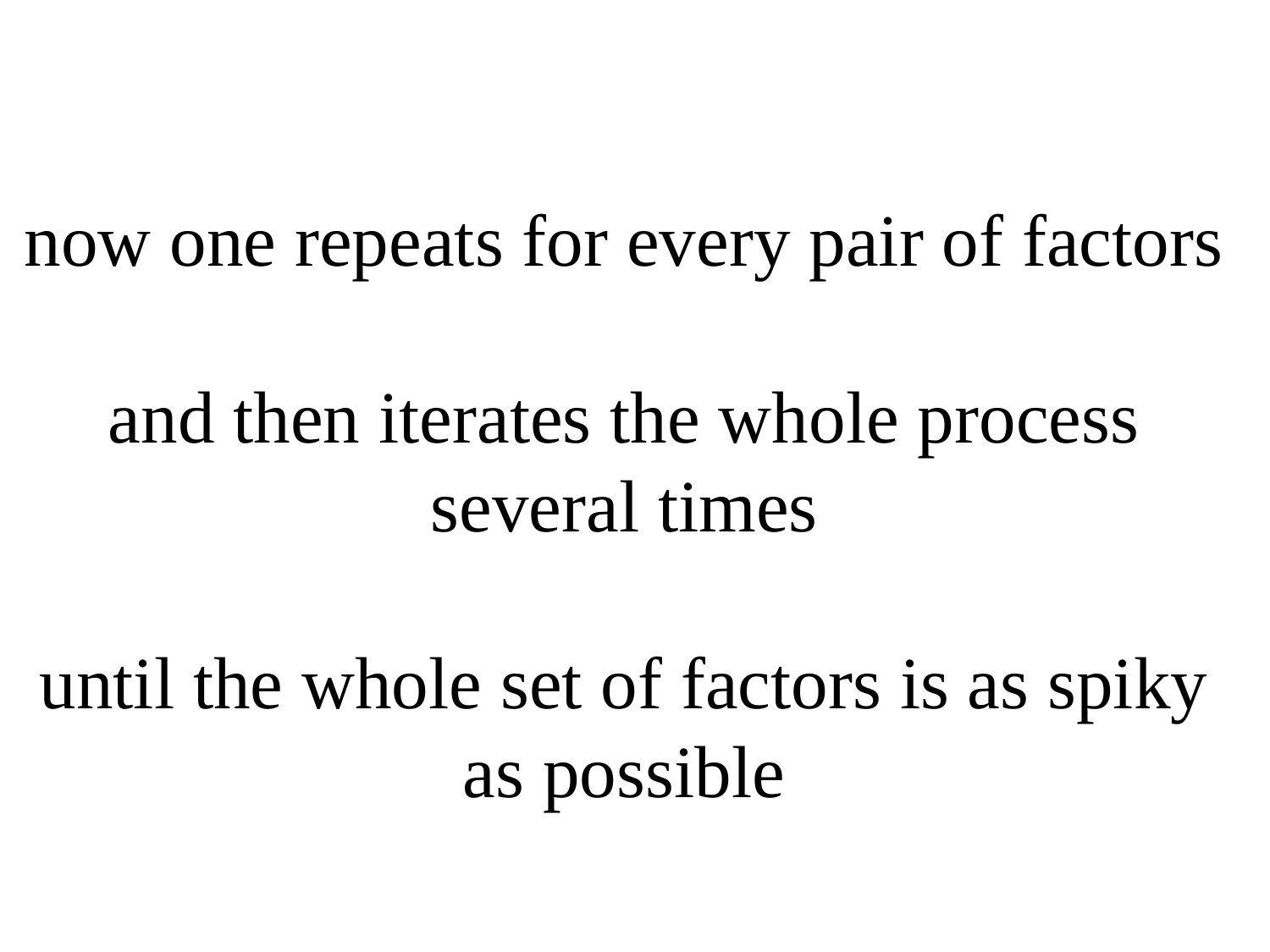

# now one repeats for every pair of factors and then iterates the whole process several times until the whole set of factors is as spiky as possible